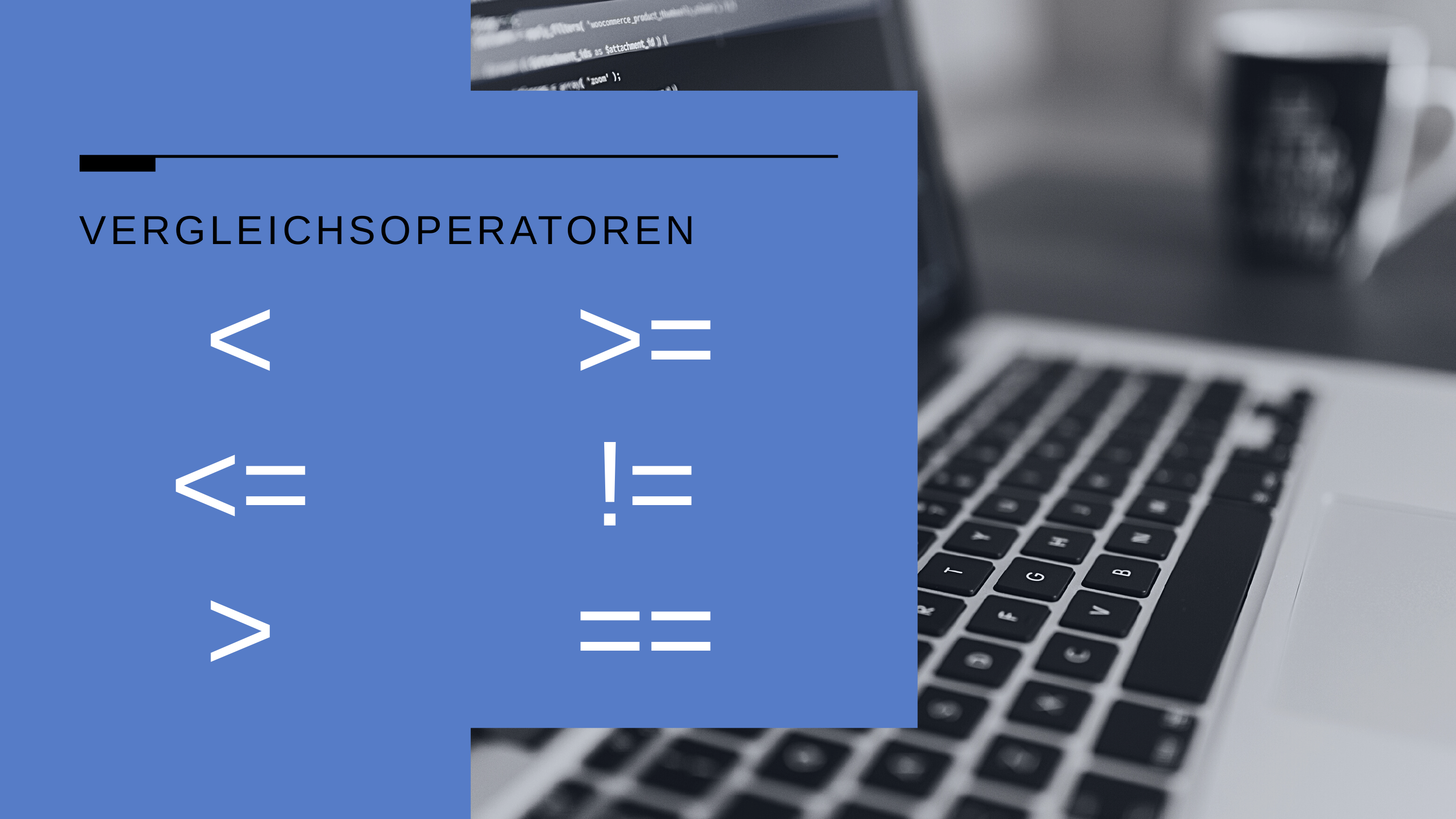

VERGLEICHSOPERATOREN
<
<=
>
>=
!=
 ==